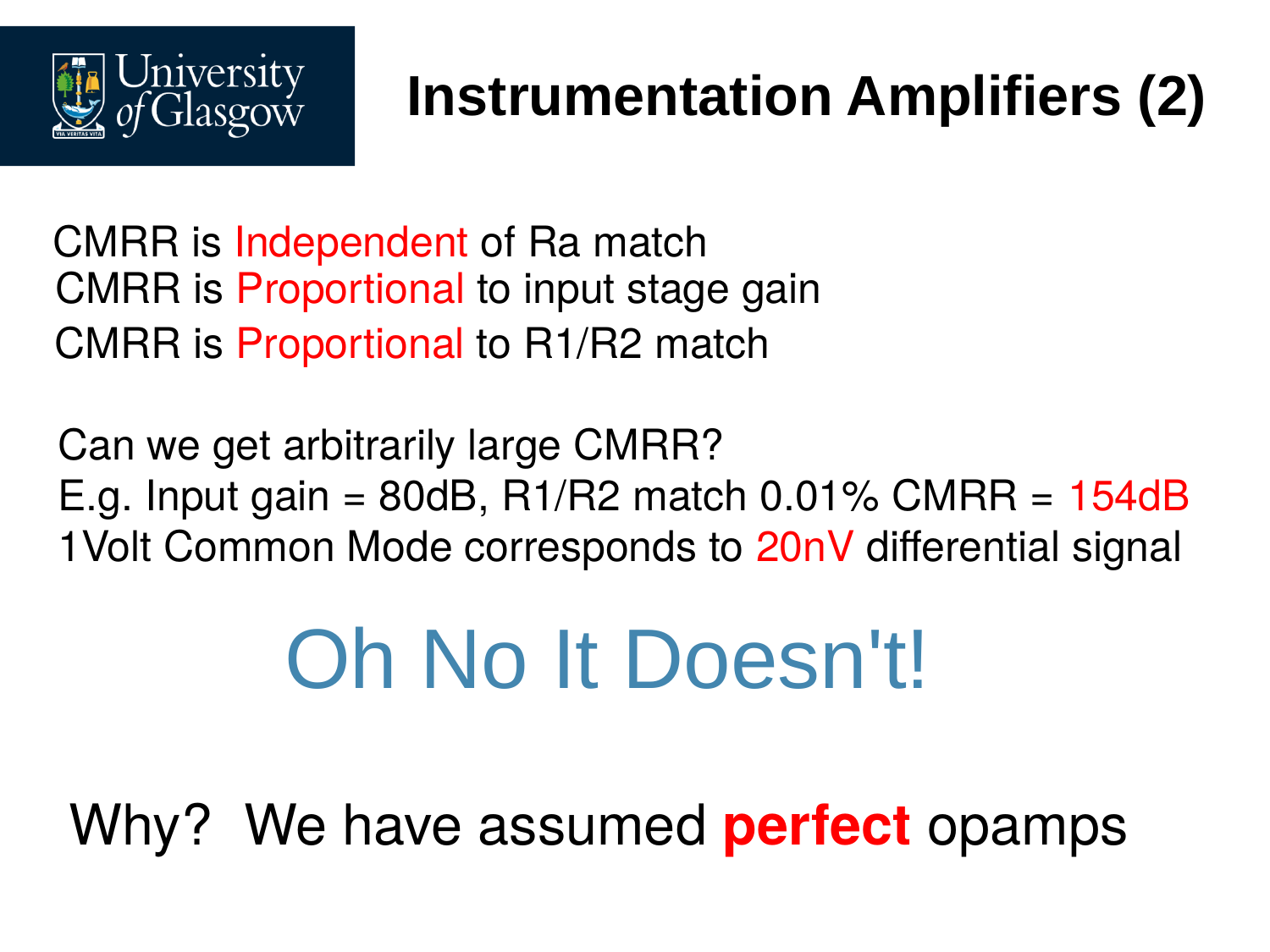

# Instrumentation Amplifiers (2)
CMRR is Independent of Ra match
CMRR is Proportional to input stage gain
CMRR is Proportional to R1/R2 match
Can we get arbitrarily large CMRR?
E.g. Input gain = 80dB, R1/R2 match 0.01% CMRR = 154dB
1Volt Common Mode corresponds to 20nV differential signal
Oh No It Doesn't!
Why?  We have assumed perfect opamps